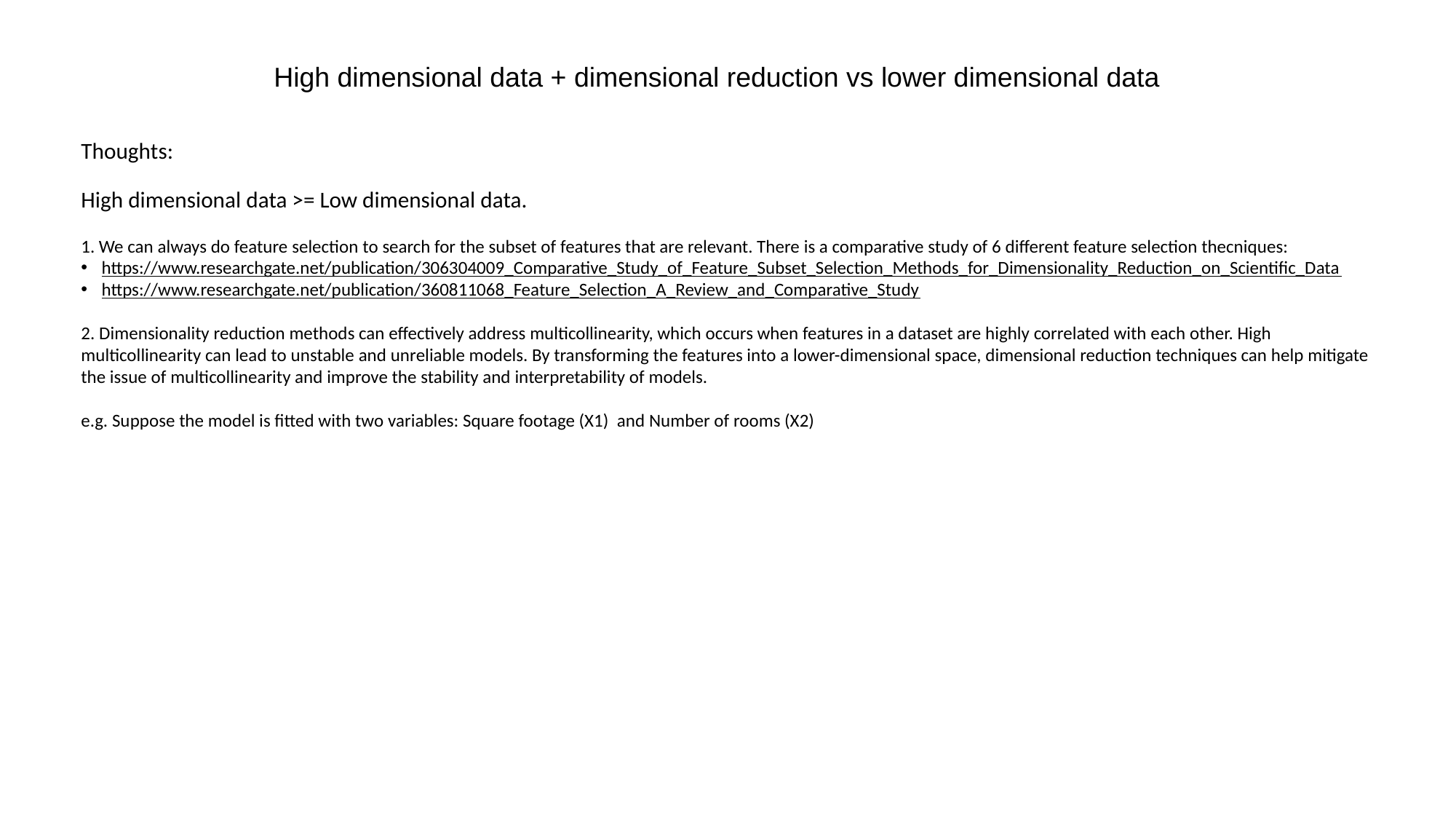

High dimensional data + dimensional reduction vs lower dimensional data

Thoughts:

High dimensional data >= Low dimensional data.

1. We can always do feature selection to search for the subset of features that are relevant. There is a comparative study of 6 different feature selection thecniques:
https://www.researchgate.net/publication/306304009_Comparative_Study_of_Feature_Subset_Selection_Methods_for_Dimensionality_Reduction_on_Scientific_Data
https://www.researchgate.net/publication/360811068_Feature_Selection_A_Review_and_Comparative_Study

2. Dimensionality reduction methods can effectively address multicollinearity, which occurs when features in a dataset are highly correlated with each other. High multicollinearity can lead to unstable and unreliable models. By transforming the features into a lower-dimensional space, dimensional reduction techniques can help mitigate the issue of multicollinearity and improve the stability and interpretability of models.

e.g. Suppose the model is fitted with two variables: Square footage (X1)  and Number of rooms (X2)
Introduction:
Performance Heterogeneity: Commonly used models show heterogeneous performance behavior across accelerator types due to various architectural differences. Existing schedulers like Gandiva, Tiresias, and Themis do not consider this heterogeneous performance behavior.

Generality across Policies: Cluster operators might want to implement different scheduling policies based on their business goals, such as optimizing for time to complete a set of batch jobs (makespan), fairness for ad-hoc jobs, or more sophisticated hierarchical policies that divide resources among high-level entities (e.g., departments) using one policy, and then individual jobs within the entity using another

Colocation and Placement Optimizations: